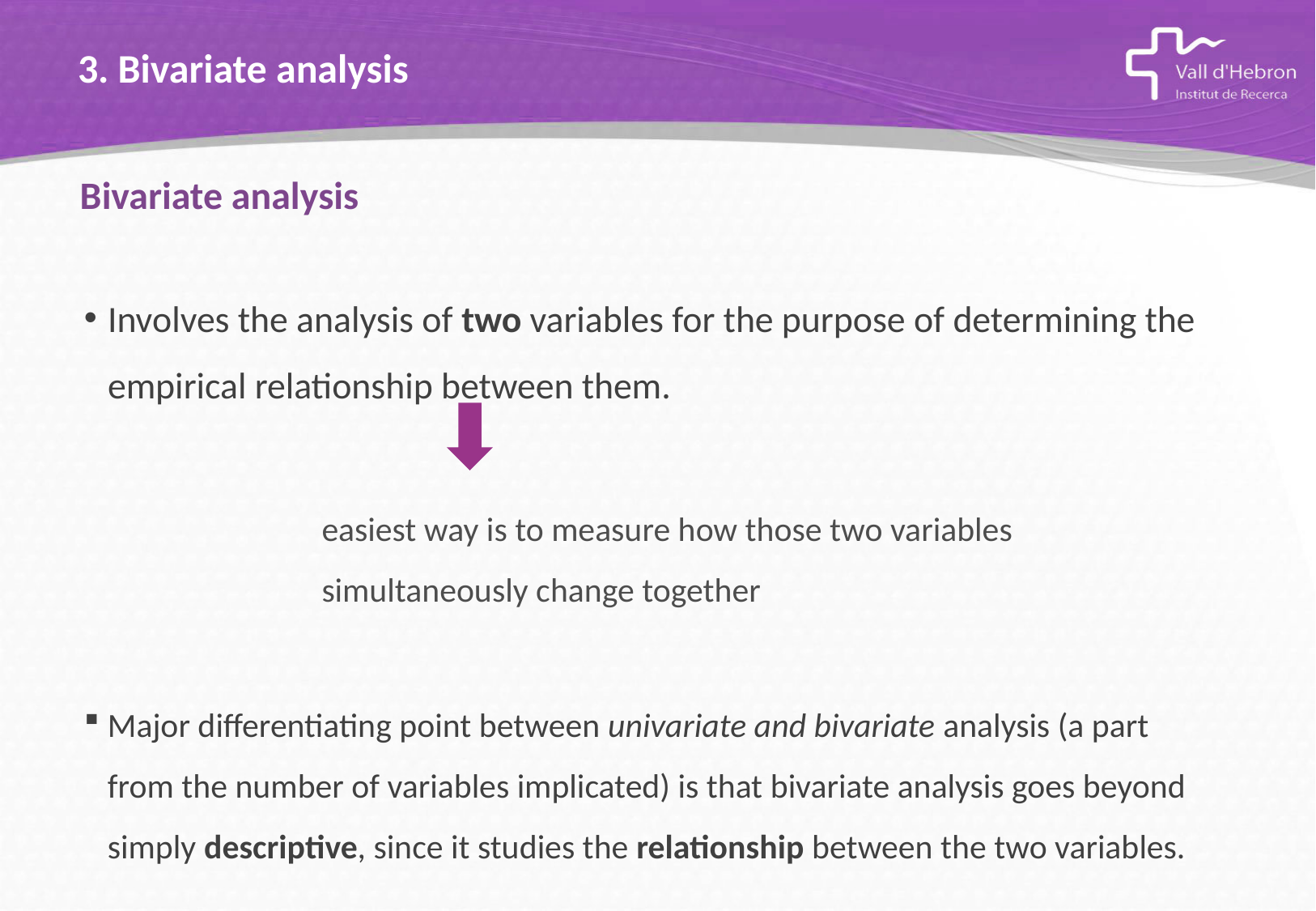

# 3. Bivariate analysis
Bivariate analysis
Involves the analysis of two variables for the purpose of determining the empirical relationship between them.

	easiest way is to measure how those two variables simultaneously change together

Major differentiating point between univariate and bivariate analysis (a part from the number of variables implicated) is that bivariate analysis goes beyond simply descriptive, since it studies the relationship between the two variables.